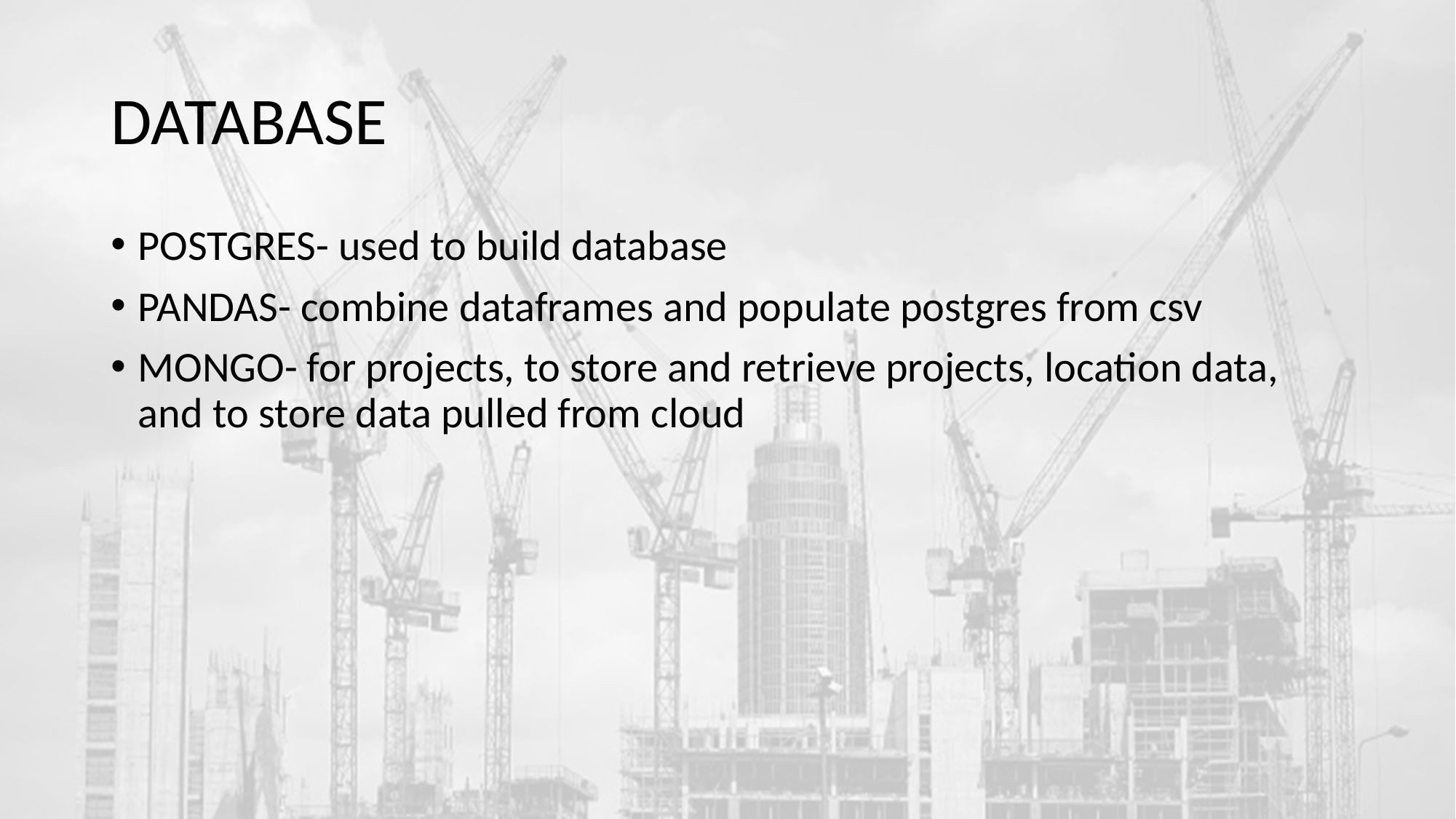

# DATABASE
POSTGRES- used to build database
PANDAS- combine dataframes and populate postgres from csv
MONGO- for projects, to store and retrieve projects, location data, and to store data pulled from cloud